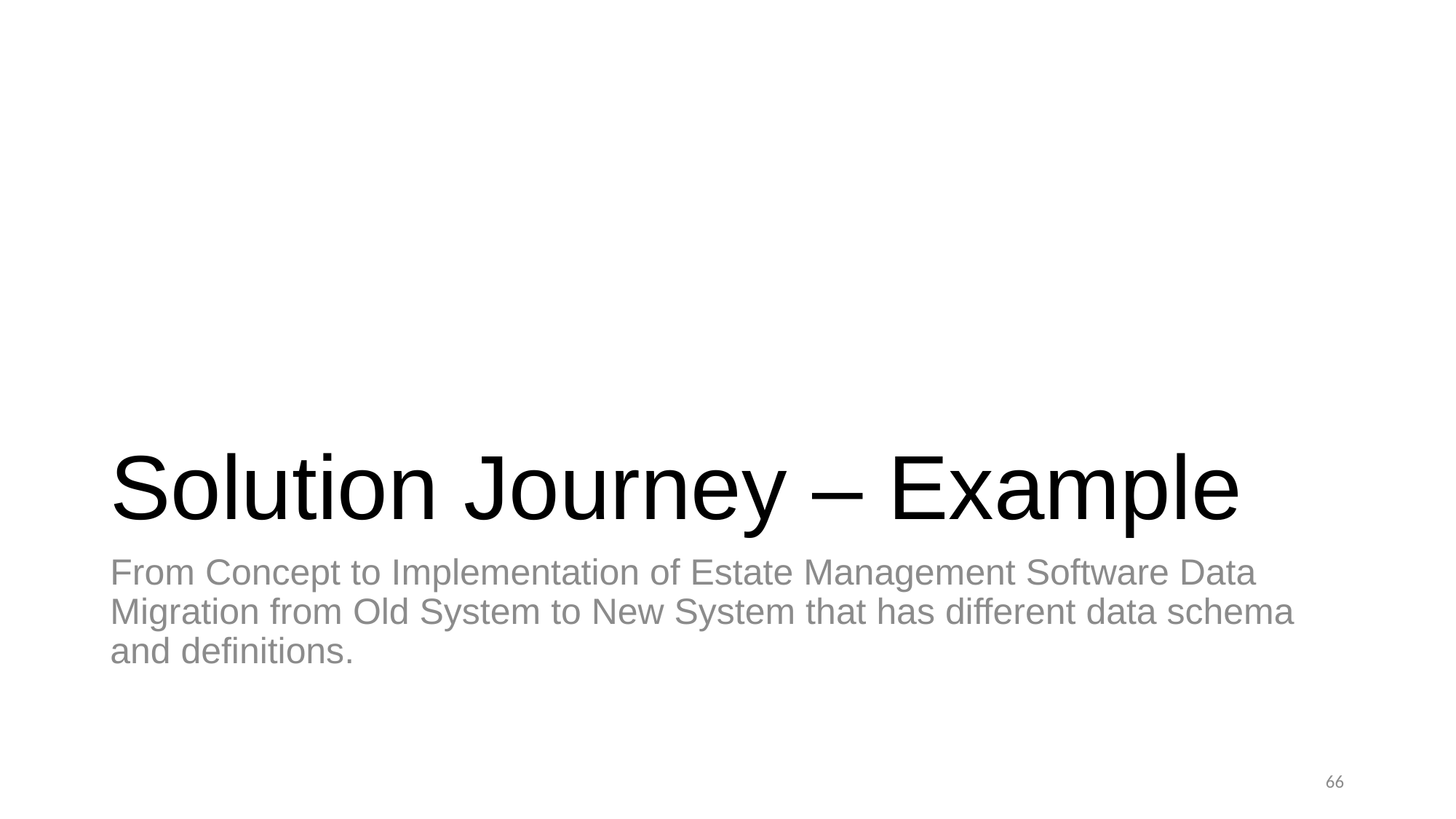

# Solution Journey – Example
From Concept to Implementation of Estate Management Software Data Migration from Old System to New System that has different data schema and definitions.
66